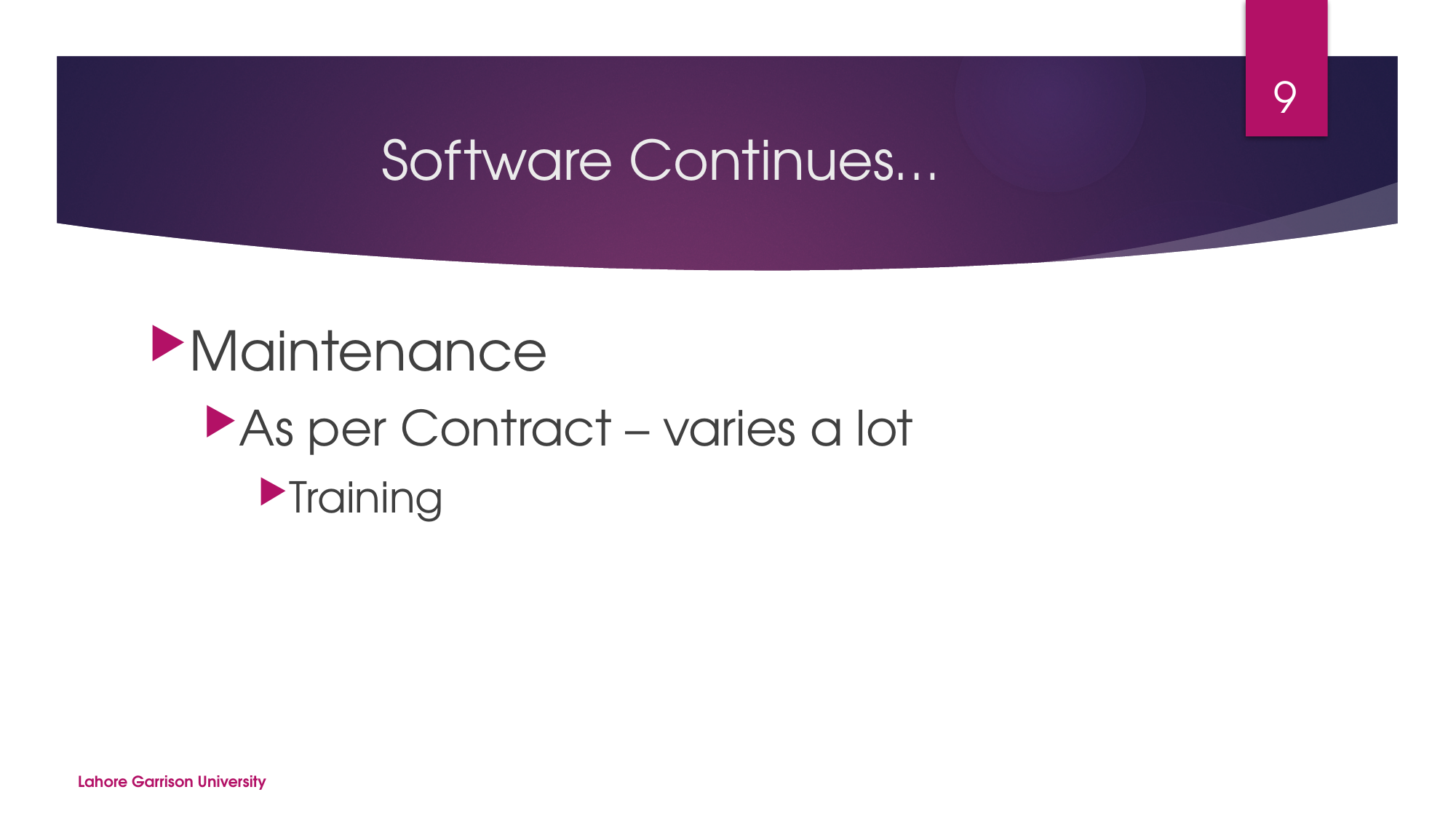

9
# Software Continues…
Maintenance
As per Contract – varies a lot
Training
Lahore Garrison University